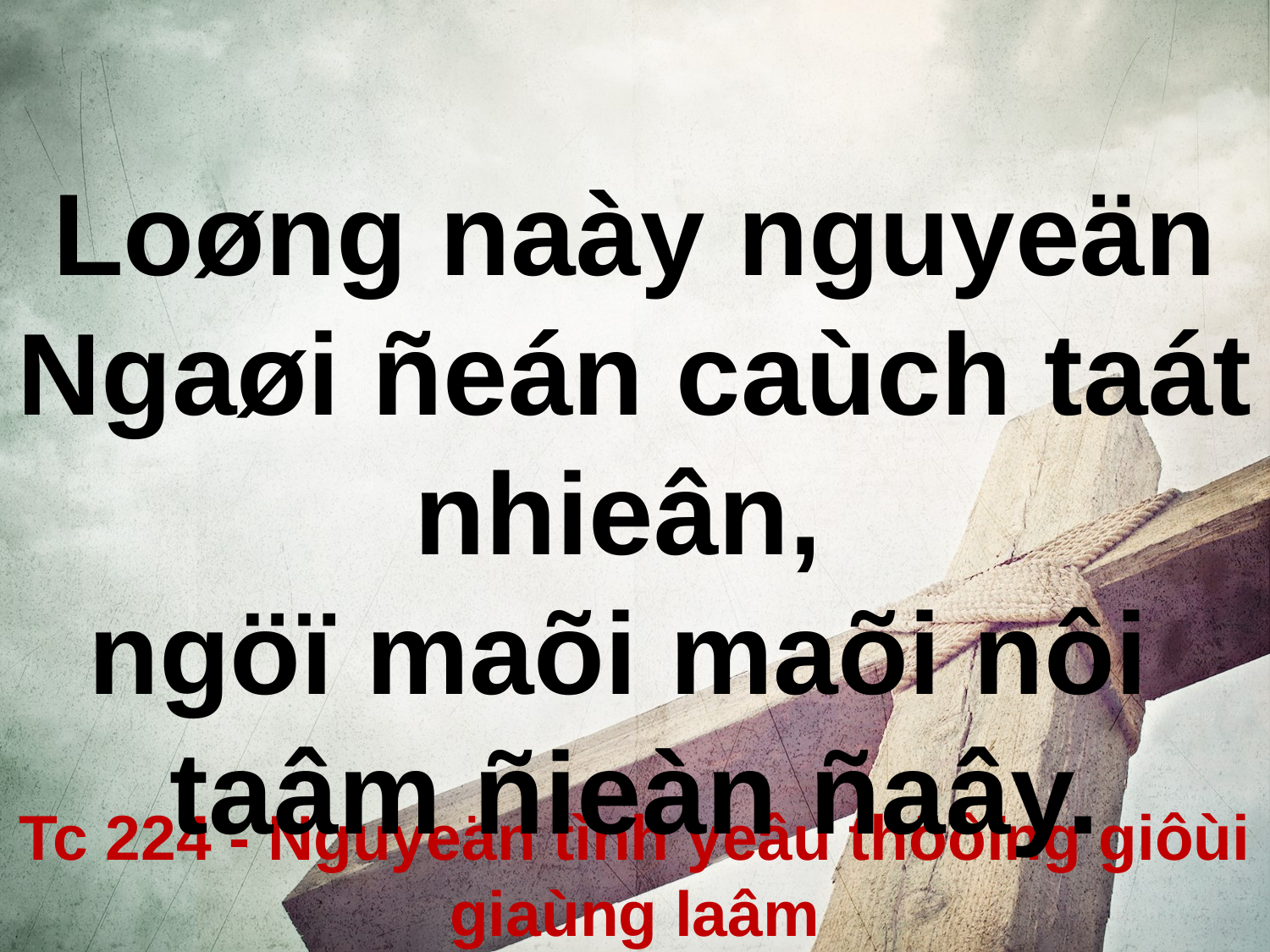

Loøng naày nguyeän Ngaøi ñeán caùch taát nhieân,
ngöï maõi maõi nôi
taâm ñieàn ñaây.
Tc 224 - Nguyeän tình yeâu thöôïng giôùi giaùng laâm